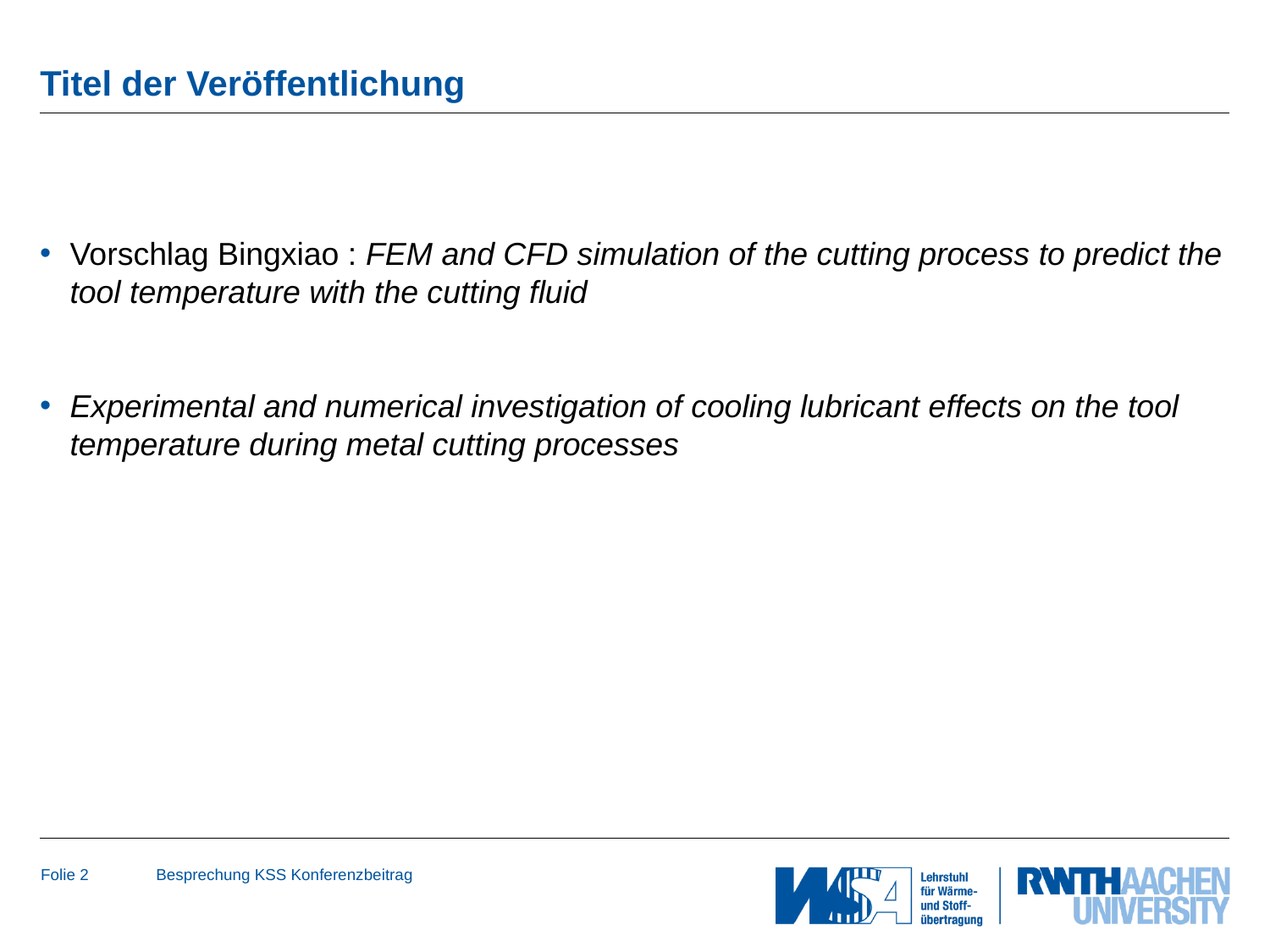

# Titel der Veröffentlichung
Vorschlag Bingxiao : FEM and CFD simulation of the cutting process to predict the tool temperature with the cutting fluid

Experimental and numerical investigation of cooling lubricant effects on the tool temperature during metal cutting processes

Folie 2